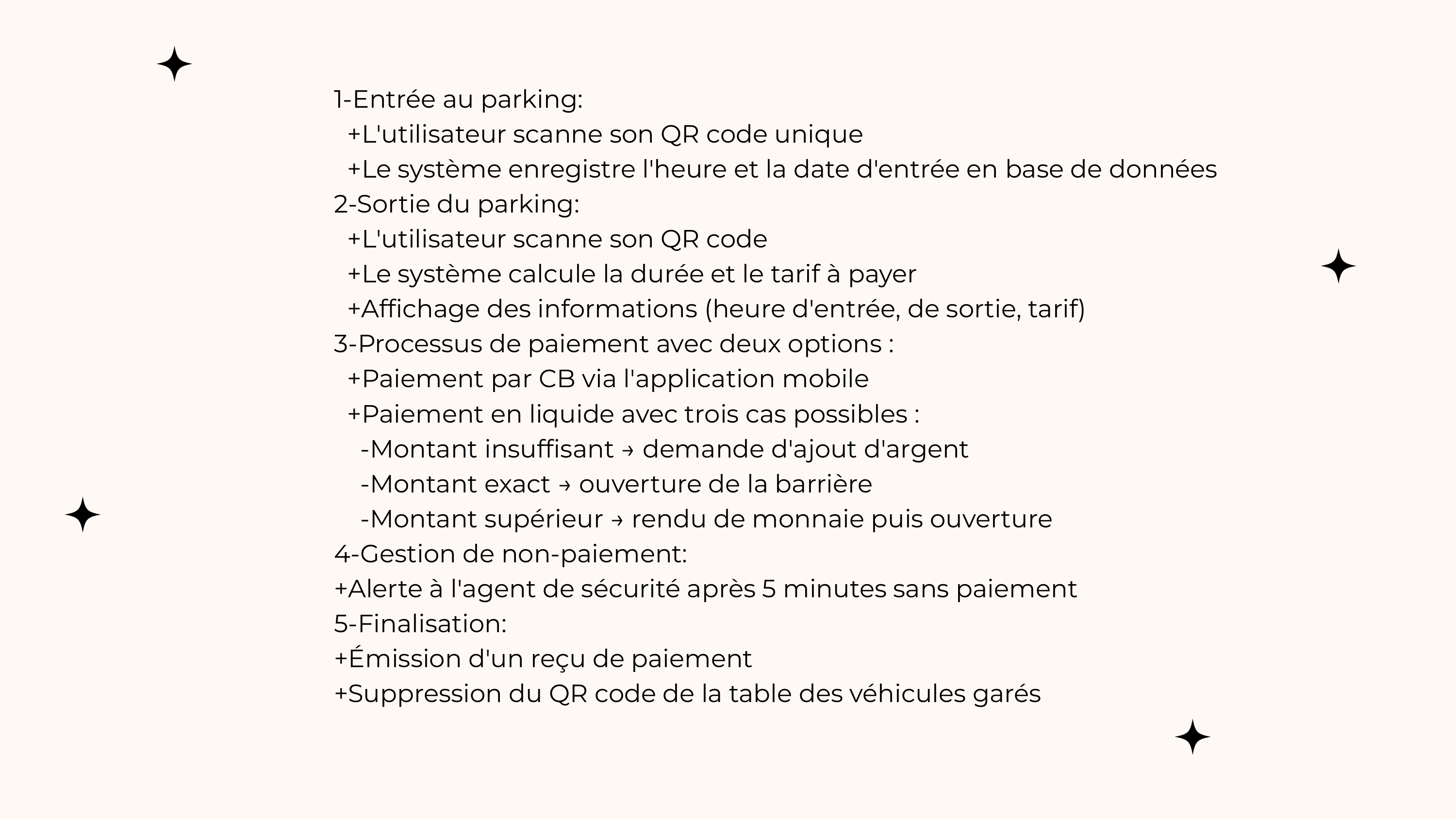

1-Entrée au parking:
  +L'utilisateur scanne son QR code unique
  +Le système enregistre l'heure et la date d'entrée en base de données
2-Sortie du parking:
  +L'utilisateur scanne son QR code
  +Le système calcule la durée et le tarif à payer
  +Affichage des informations (heure d'entrée, de sortie, tarif)
3-Processus de paiement avec deux options :
  +Paiement par CB via l'application mobile
  +Paiement en liquide avec trois cas possibles :
    -Montant insuffisant → demande d'ajout d'argent
    -Montant exact → ouverture de la barrière
    -Montant supérieur → rendu de monnaie puis ouverture
4-Gestion de non-paiement:
+Alerte à l'agent de sécurité après 5 minutes sans paiement
5-Finalisation:
+Émission d'un reçu de paiement
+Suppression du QR code de la table des véhicules garés